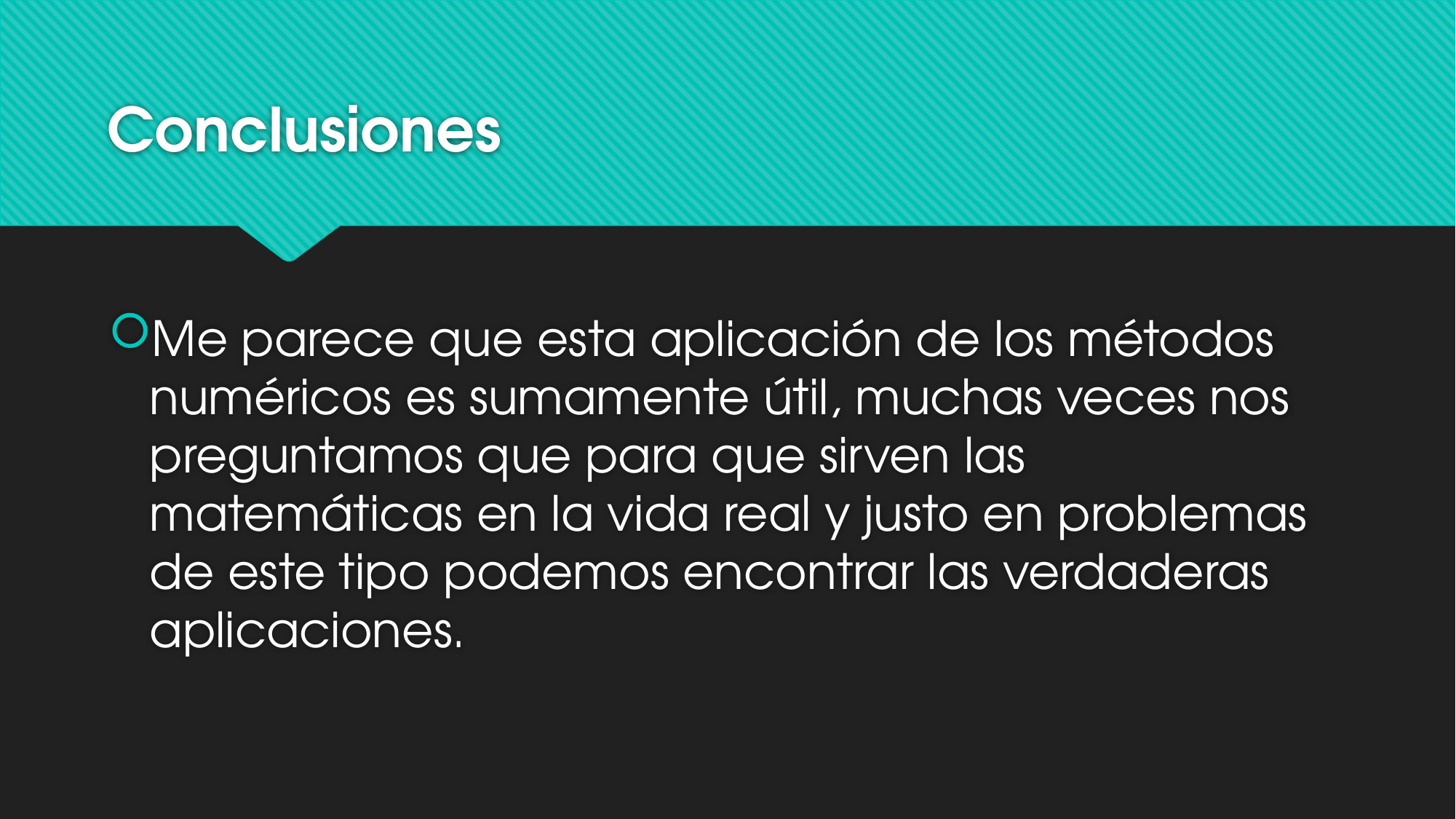

# Conclusiones
Me parece que esta aplicación de los métodos numéricos es sumamente útil, muchas veces nos preguntamos que para que sirven las matemáticas en la vida real y justo en problemas de este tipo podemos encontrar las verdaderas aplicaciones.